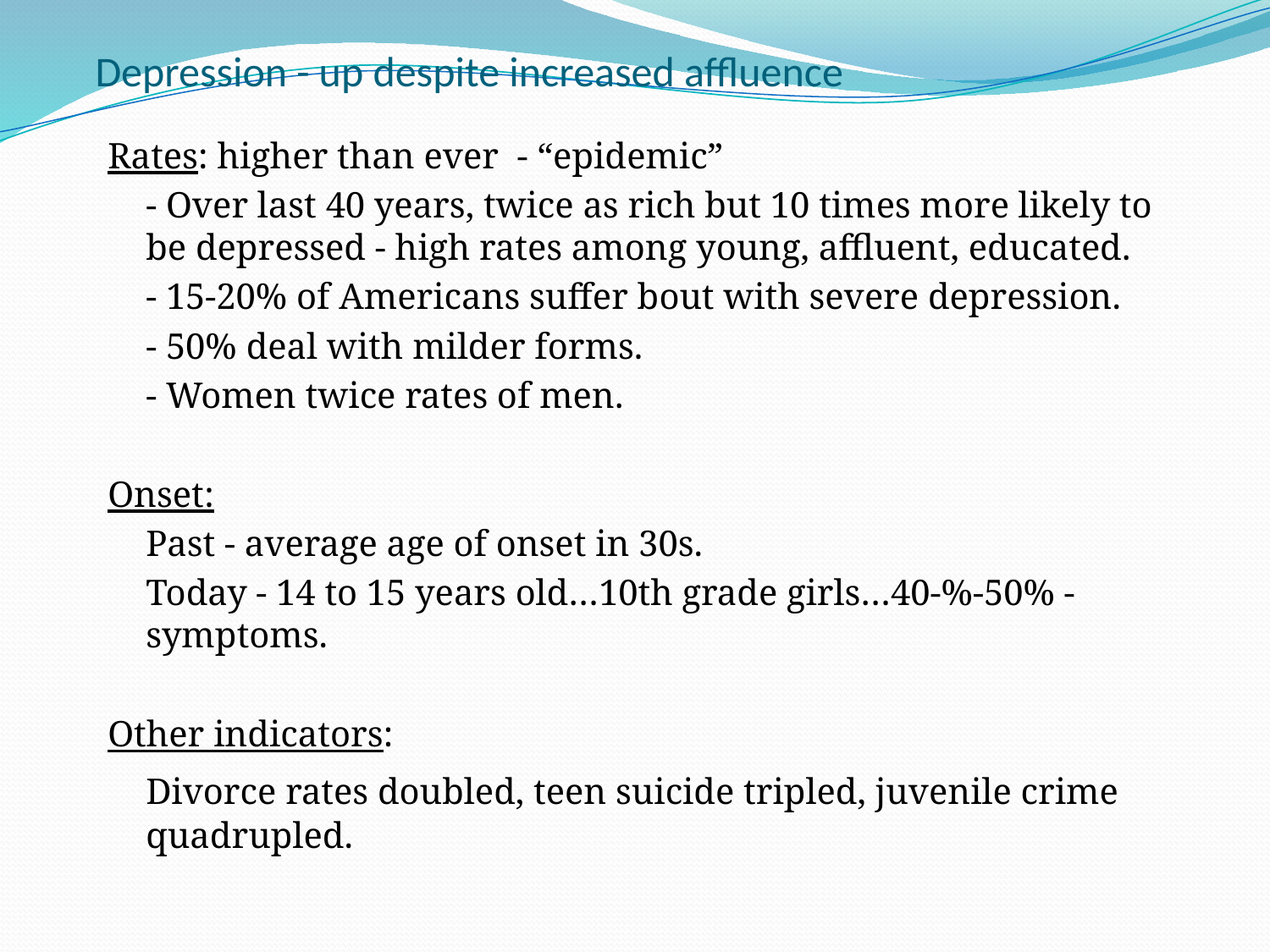

# Depression - up despite increased affluence
Rates: higher than ever  - “epidemic”
	- Over last 40 years, twice as rich but 10 times more likely to be depressed - high rates among young, affluent, educated.
	- 15-20% of Americans suffer bout with severe depression.
	- 50% deal with milder forms.
	- Women twice rates of men.

Onset:
	Past - average age of onset in 30s.
	Today - 14 to 15 years old…10th grade girls…40-%-50% -symptoms.

Other indicators:
	Divorce rates doubled, teen suicide tripled, juvenile crime quadrupled.